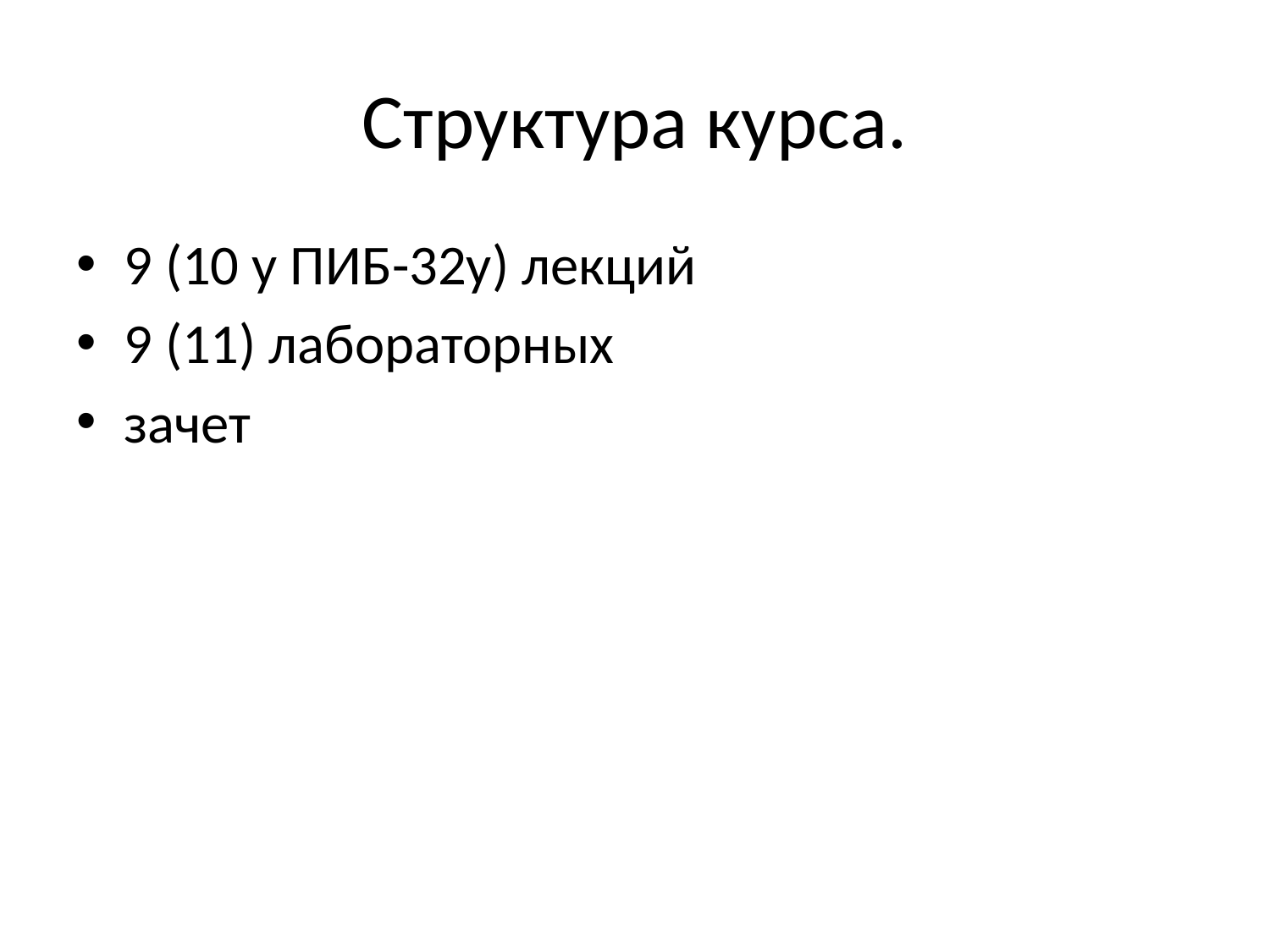

# Структура курса.
9 (10 у ПИБ-32у) лекций
9 (11) лабораторных
зачет